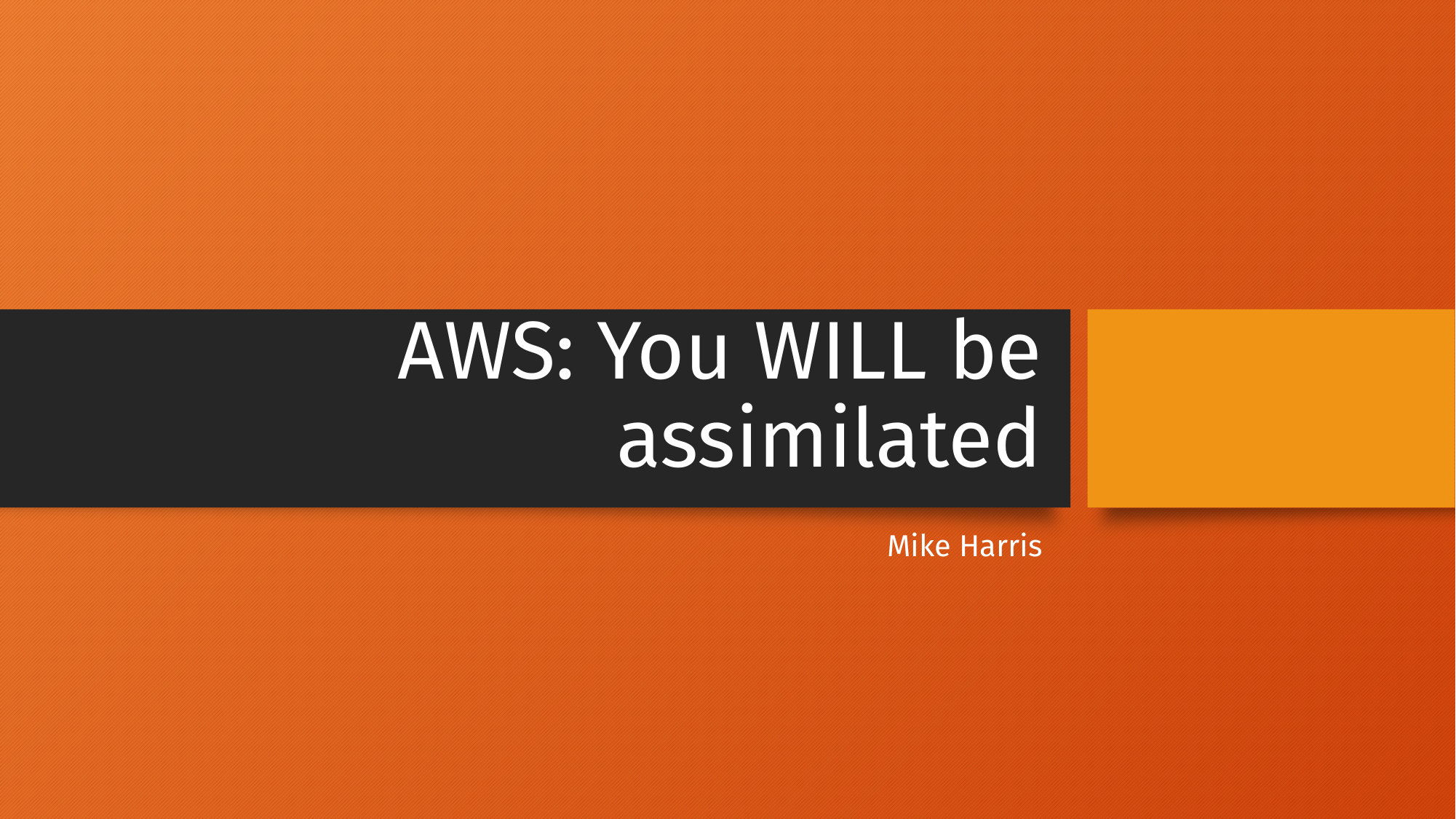

# AWS: You WILL be assimilated
Mike Harris